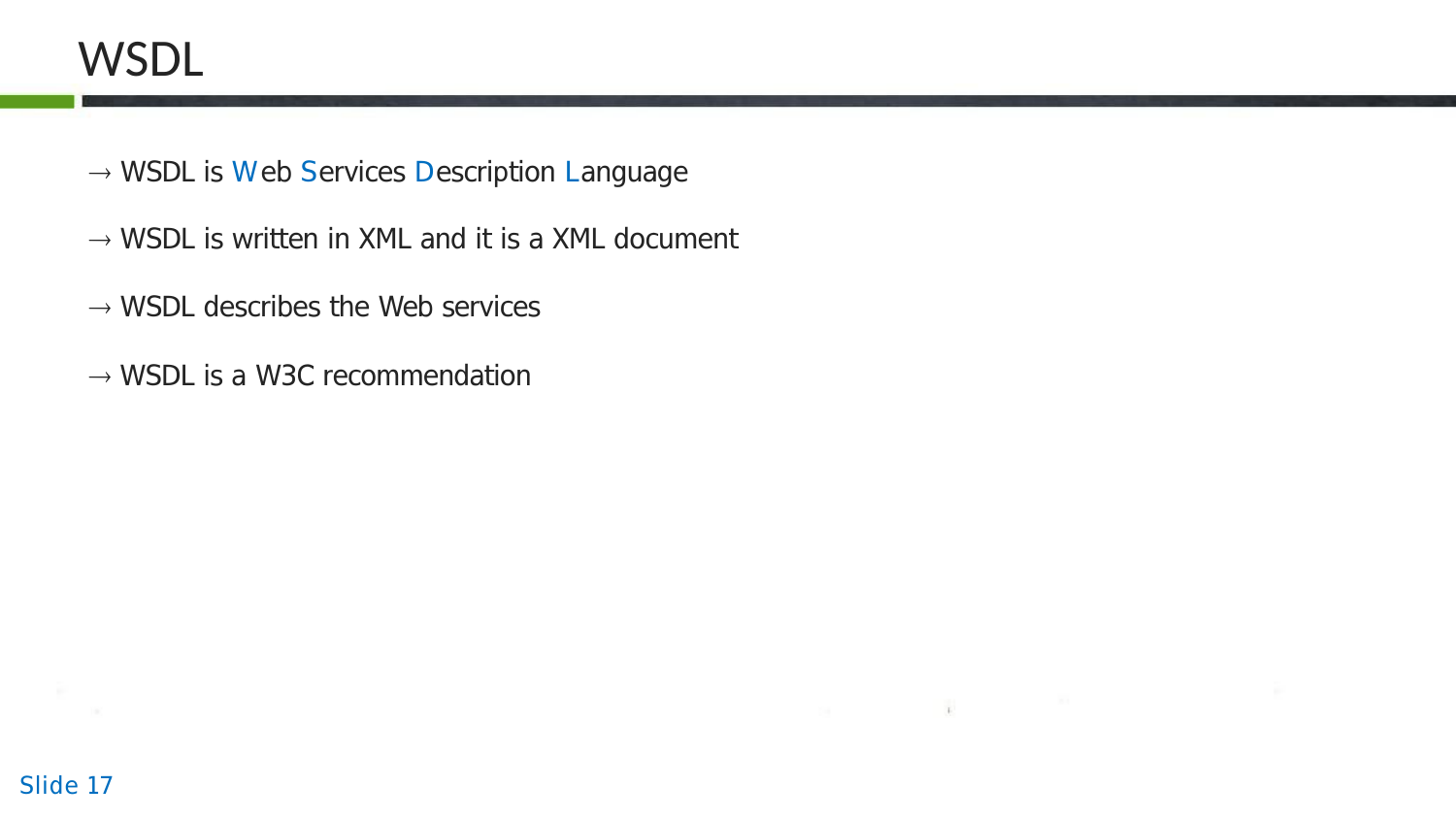

# WSDL

→ WSDL is Web Services Description Language

→ WSDL is written in XML and it is a XML document

→ WSDL describes the Web services

→ WSDL is a W3C recommendation
Slide 17